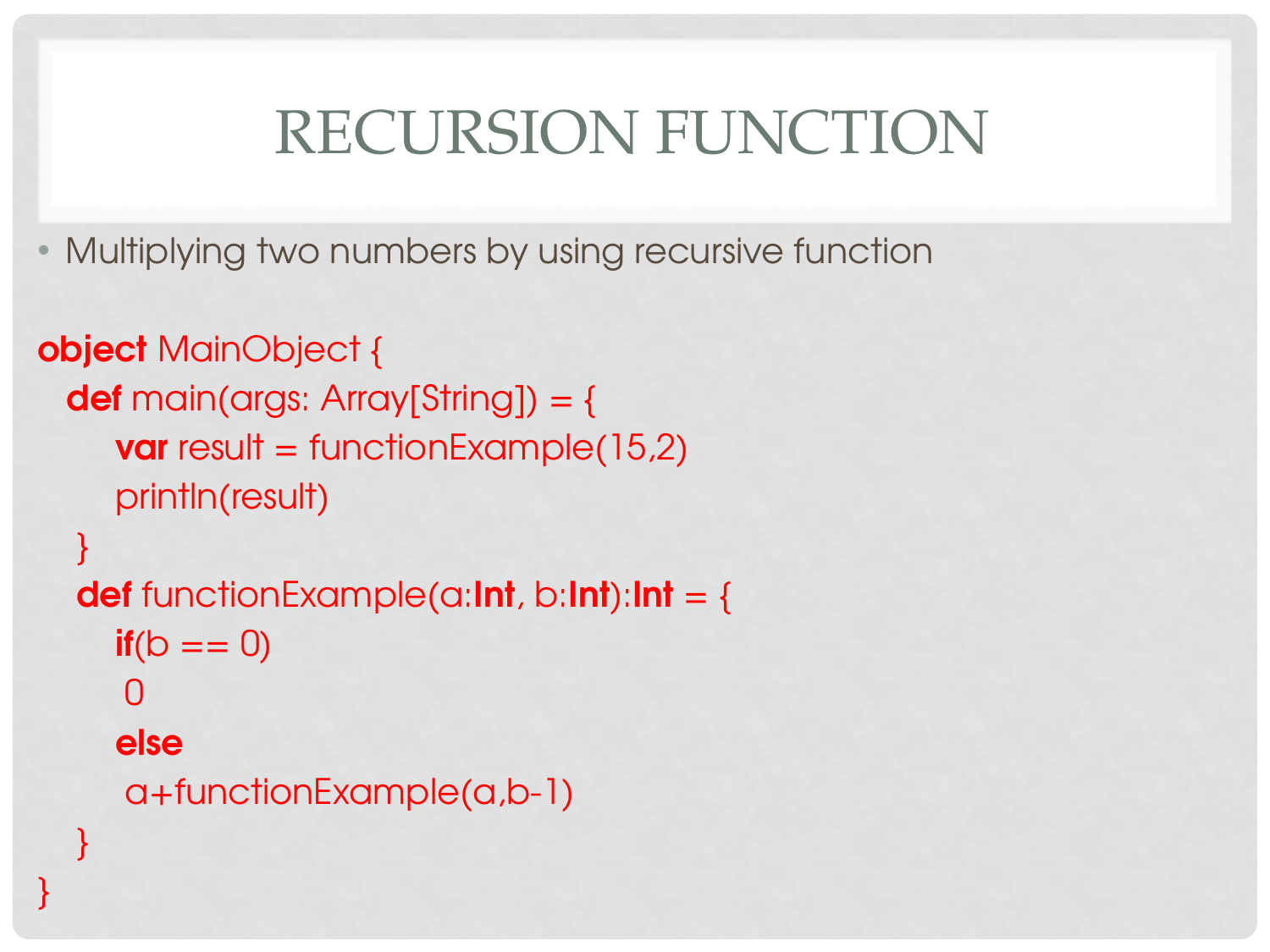

# Recursion Function
Multiplying two numbers by using recursive function

object MainObject {
   def main(args: Array[String]) = {
        var result = functionExample(15,2)
        println(result)
    }
    def functionExample(a:Int, b:Int):Int = {
        if(b == 0)
         0
        else
         a+functionExample(a,b-1)
    }
}